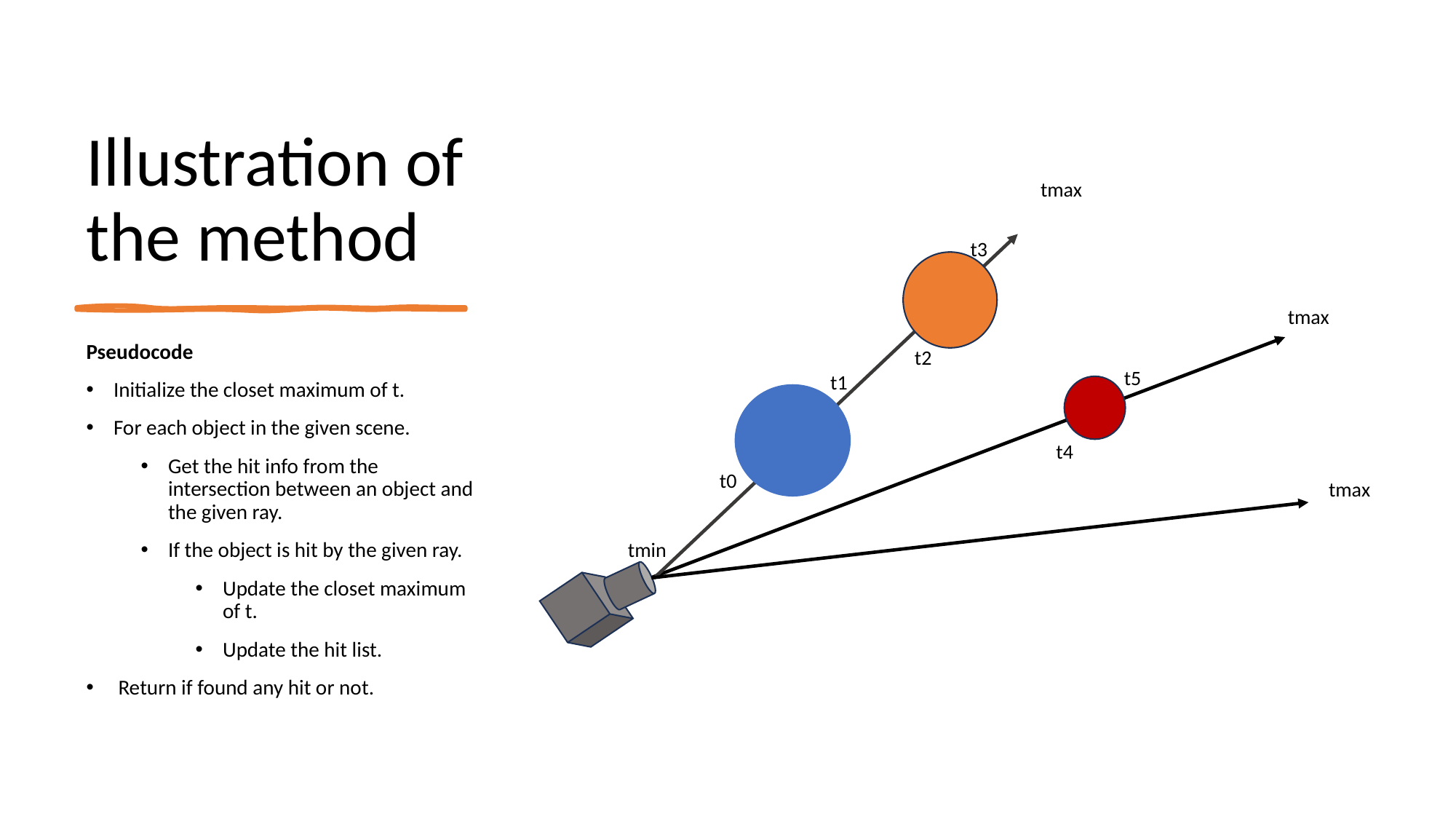

# Illustration of the method
tmax
t3

tmax
t2
t5
t1

t4
t0
tmax
tmin

Pseudocode
Initialize the closet maximum of t.
For each object in the given scene.
Get the hit info from the intersection between an object and the given ray.
If the object is hit by the given ray.
Update the closet maximum of t.
Update the hit list.
 Return if found any hit or not.